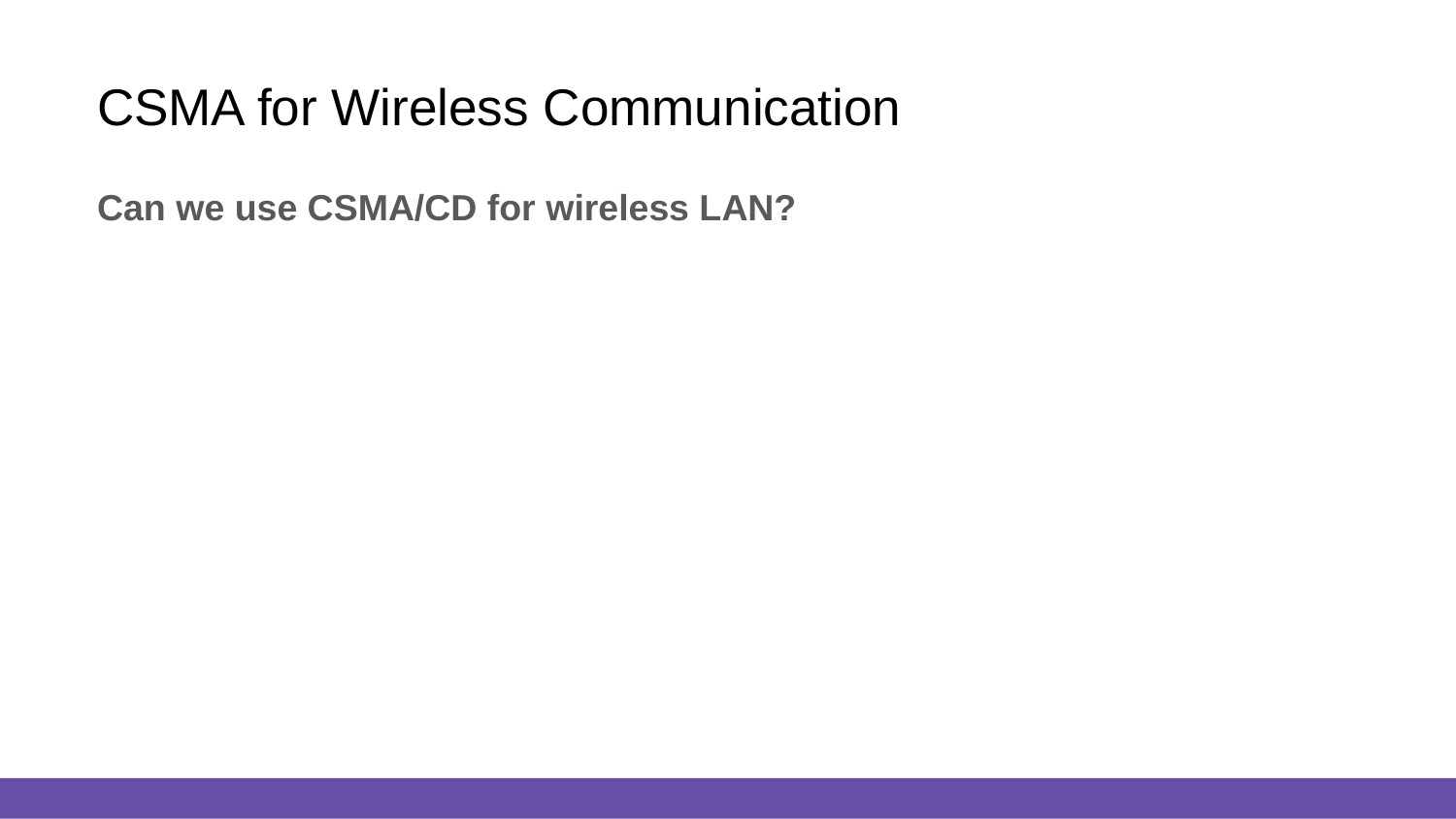

# CSMA for Wireless Communication
Can we use CSMA/CD for wireless LAN?